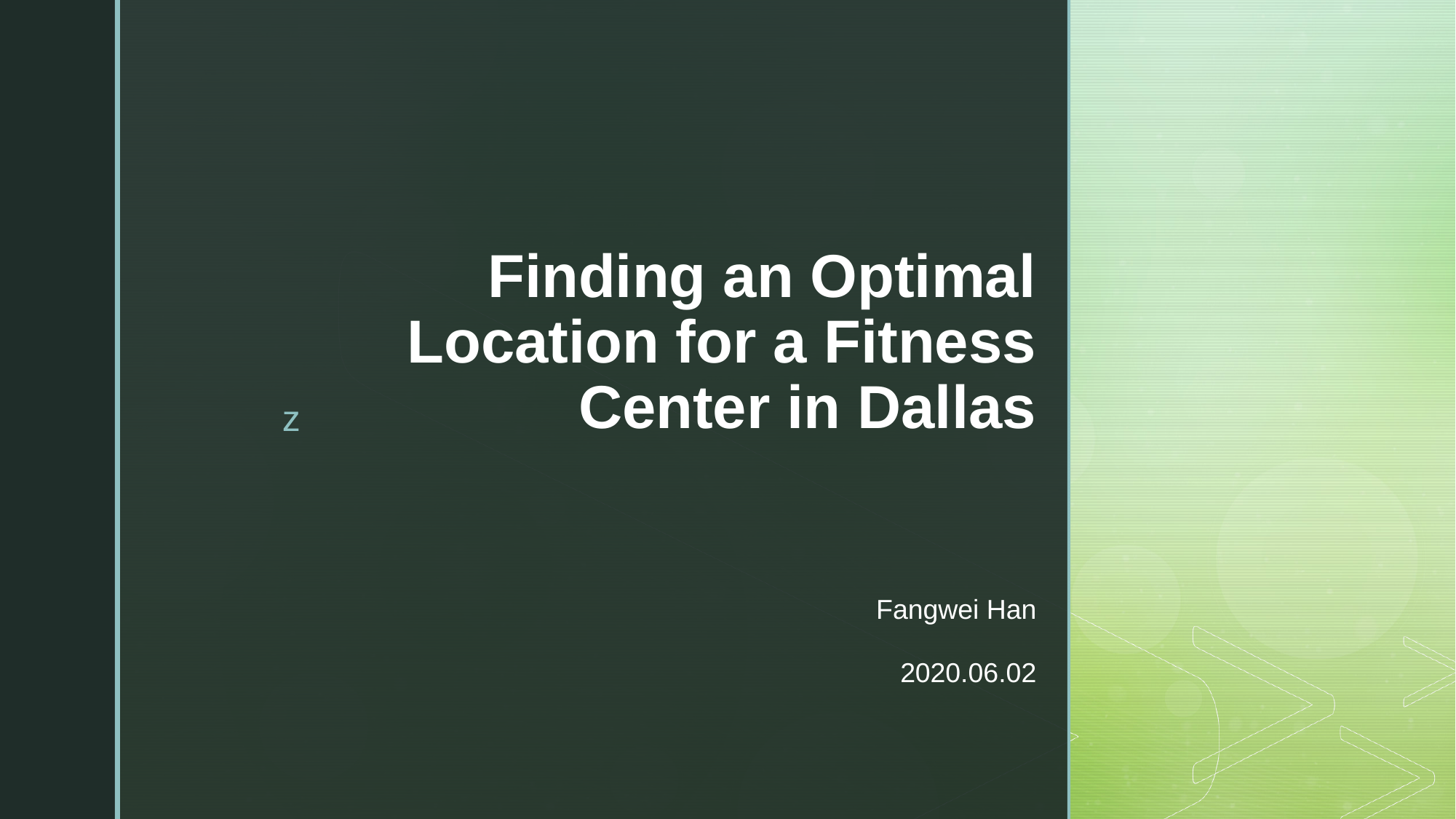

# Finding an Optimal Location for a Fitness Center in Dallas
Fangwei Han
2020.06.02